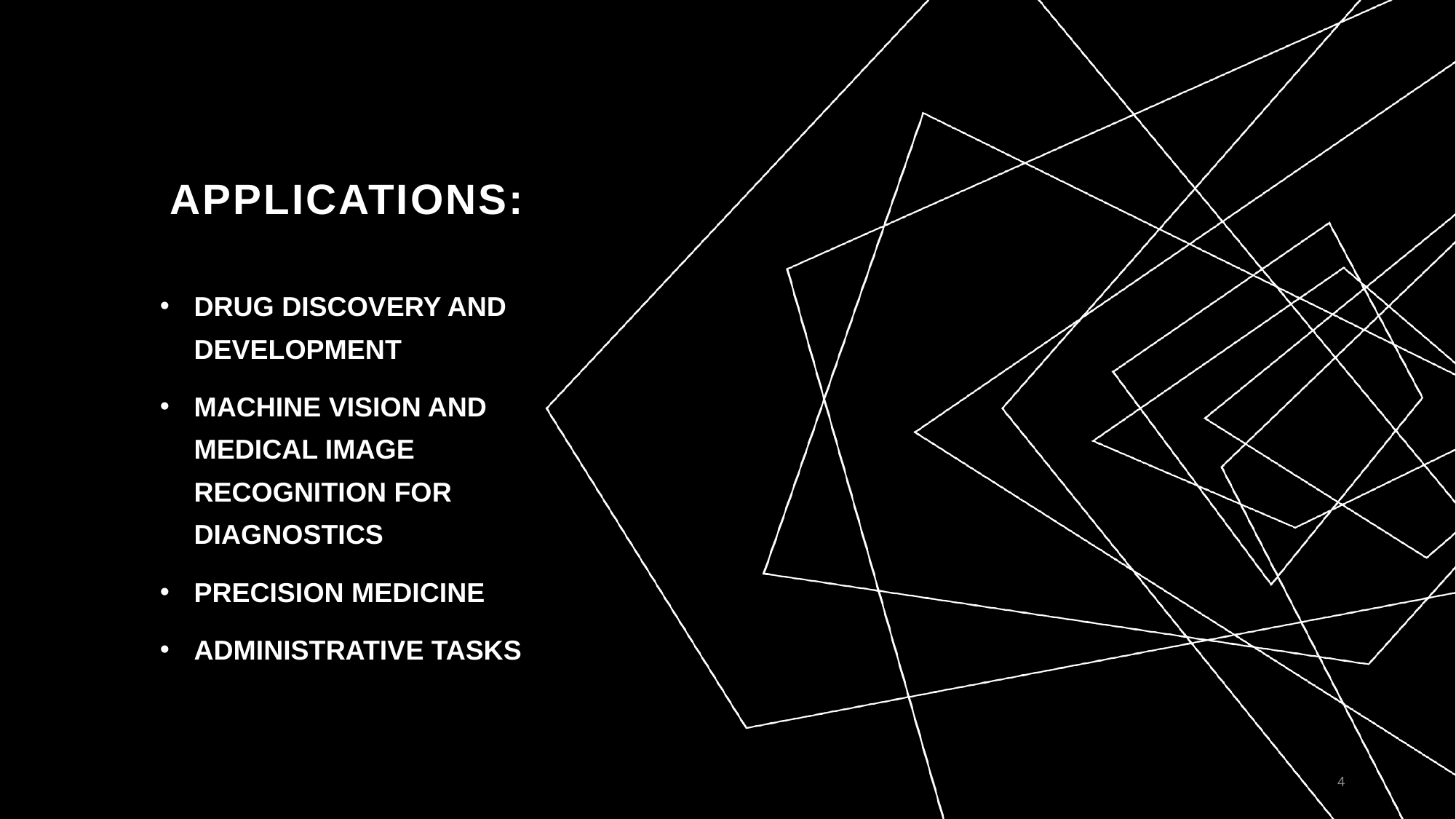

# APPLICATIONS:

DRUG DISCOVERY AND DEVELOPMENT
MACHINE VISION AND MEDICAL IMAGE RECOGNITION FOR DIAGNOSTICS
PRECISION MEDICINE
ADMINISTRATIVE TASKS

4